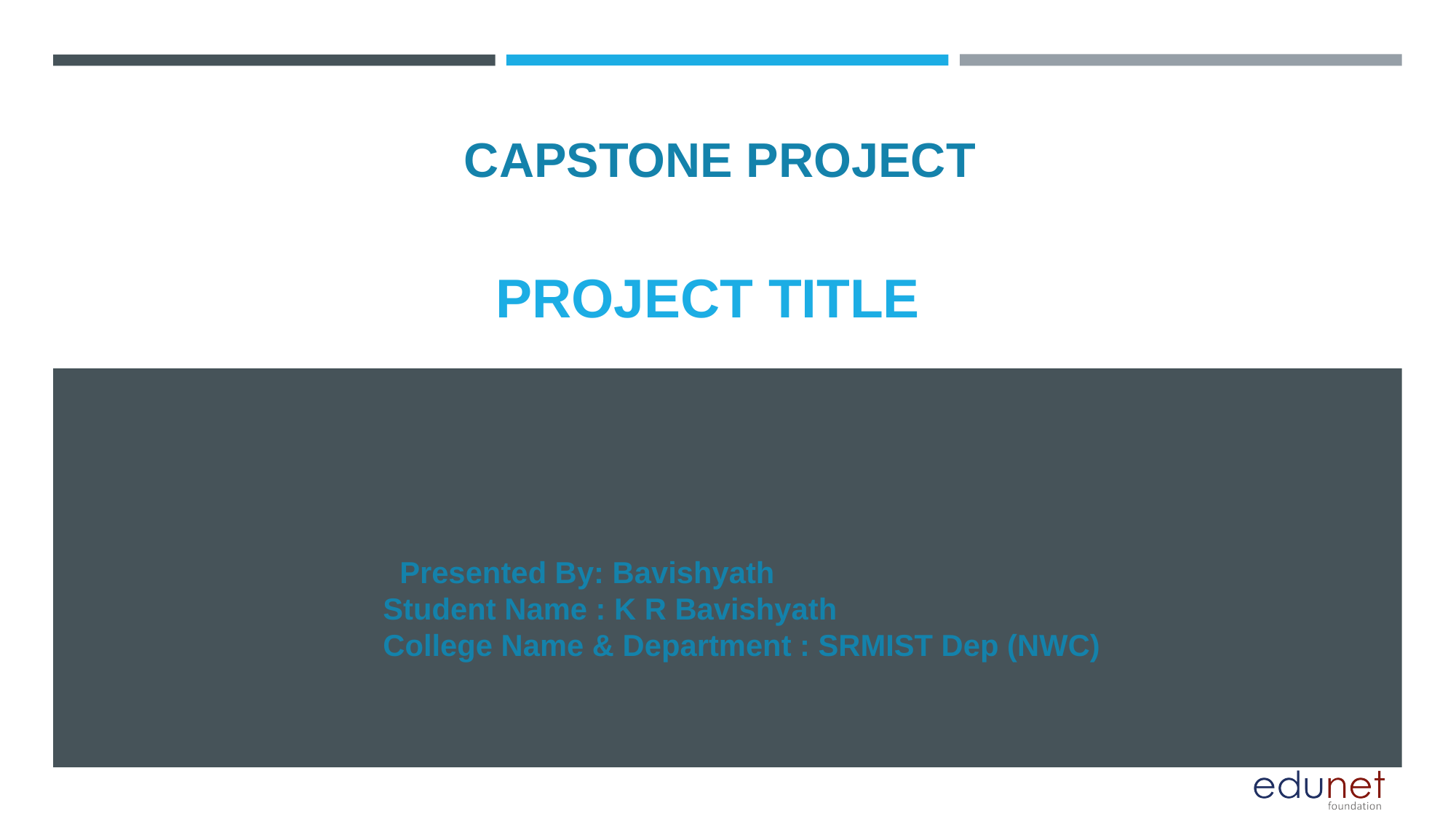

CAPSTONE PROJECT
# PROJECT TITLE
  Presented By: Bavishyath
Student Name : K R Bavishyath
College Name & Department : SRMIST Dep (NWC)